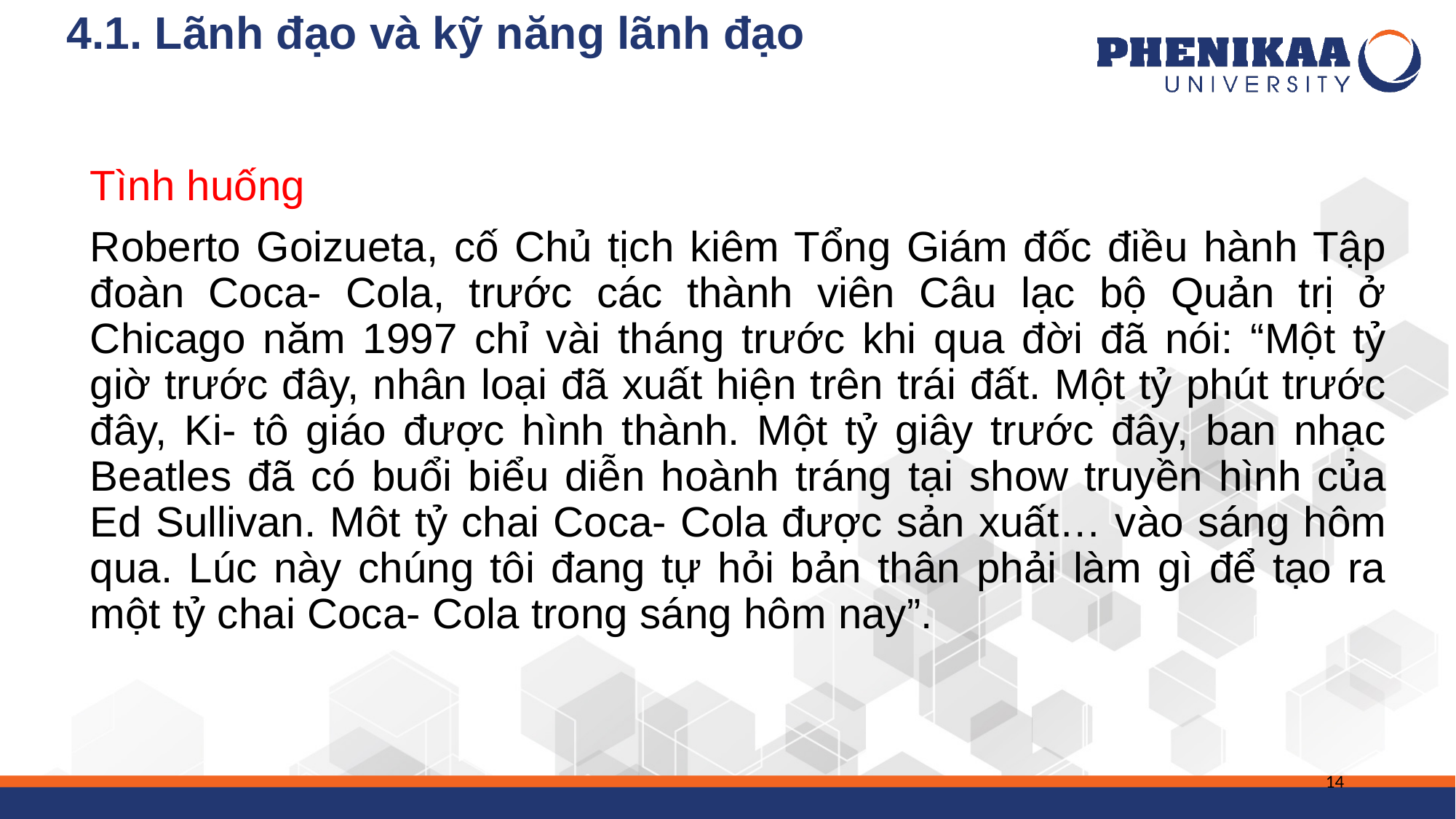

4.1. Lãnh đạo và kỹ năng lãnh đạo
Tình huống
Roberto Goizueta, cố Chủ tịch kiêm Tổng Giám đốc điều hành Tập đoàn Coca- Cola, trước các thành viên Câu lạc bộ Quản trị ở Chicago năm 1997 chỉ vài tháng trước khi qua đời đã nói: “Một tỷ giờ trước đây, nhân loại đã xuất hiện trên trái đất. Một tỷ phút trước đây, Ki- tô giáo được hình thành. Một tỷ giây trước đây, ban nhạc Beatles đã có buổi biểu diễn hoành tráng tại show truyền hình của Ed Sullivan. Môt tỷ chai Coca- Cola được sản xuất… vào sáng hôm qua. Lúc này chúng tôi đang tự hỏi bản thân phải làm gì để tạo ra một tỷ chai Coca- Cola trong sáng hôm nay”.
14